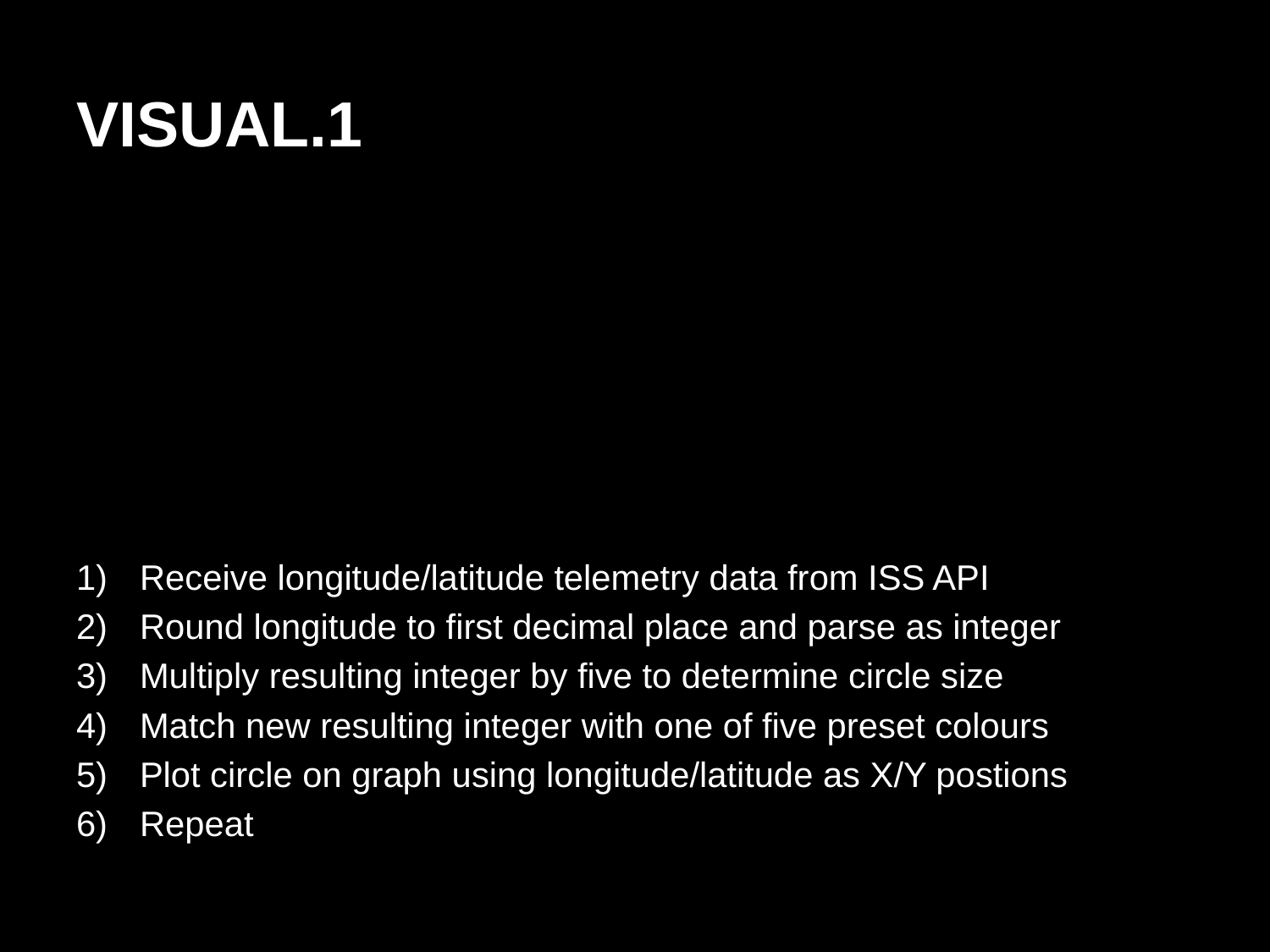

# VISUAL.1
Receive longitude/latitude telemetry data from ISS API
Round longitude to first decimal place and parse as integer
Multiply resulting integer by five to determine circle size
Match new resulting integer with one of five preset colours
Plot circle on graph using longitude/latitude as X/Y postions
Repeat